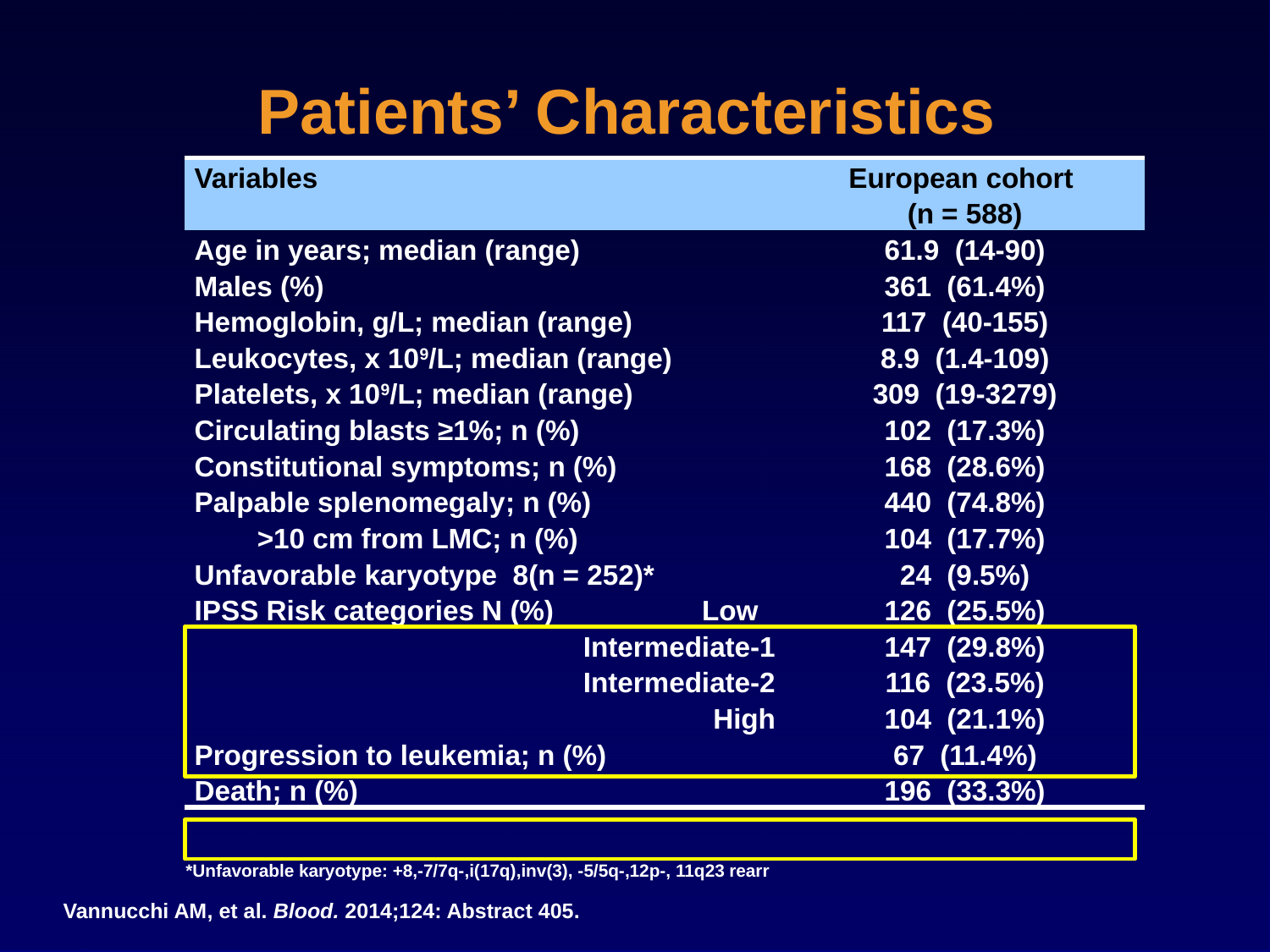

# Patients’ Characteristics
| Variables | European cohort (n = 588) |
| --- | --- |
| Age in years; median (range) | 61.9 (14-90) |
| Males (%) | 361 (61.4%) |
| Hemoglobin, g/L; median (range) | 117 (40-155) |
| Leukocytes, x 109/L; median (range) | 8.9 (1.4-109) |
| Platelets, x 109/L; median (range) | 309 (19-3279) |
| Circulating blasts ≥1%; n (%) | 102 (17.3%) |
| Constitutional symptoms; n (%) | 168 (28.6%) |
| Palpable splenomegaly; n (%) >10 cm from LMC; n (%) | 440 (74.8%) |
|  | 104 (17.7%) |
| Unfavorable karyotype 8(n = 252)\* | 24 (9.5%) |
| IPSS Risk categories N (%) Low Intermediate-1 Intermediate-2 High | 126 (25.5%) 147 (29.8%) 116 (23.5%) 104 (21.1%) |
| Progression to leukemia; n (%) | 67 (11.4%) |
| Death; n (%) | 196 (33.3%) |

*Unfavorable karyotype: +8,-7/7q-,i(17q),inv(3), -5/5q-,12p-, 11q23 rearr
Vannucchi AM, et al. Blood. 2014;124: Abstract 405.